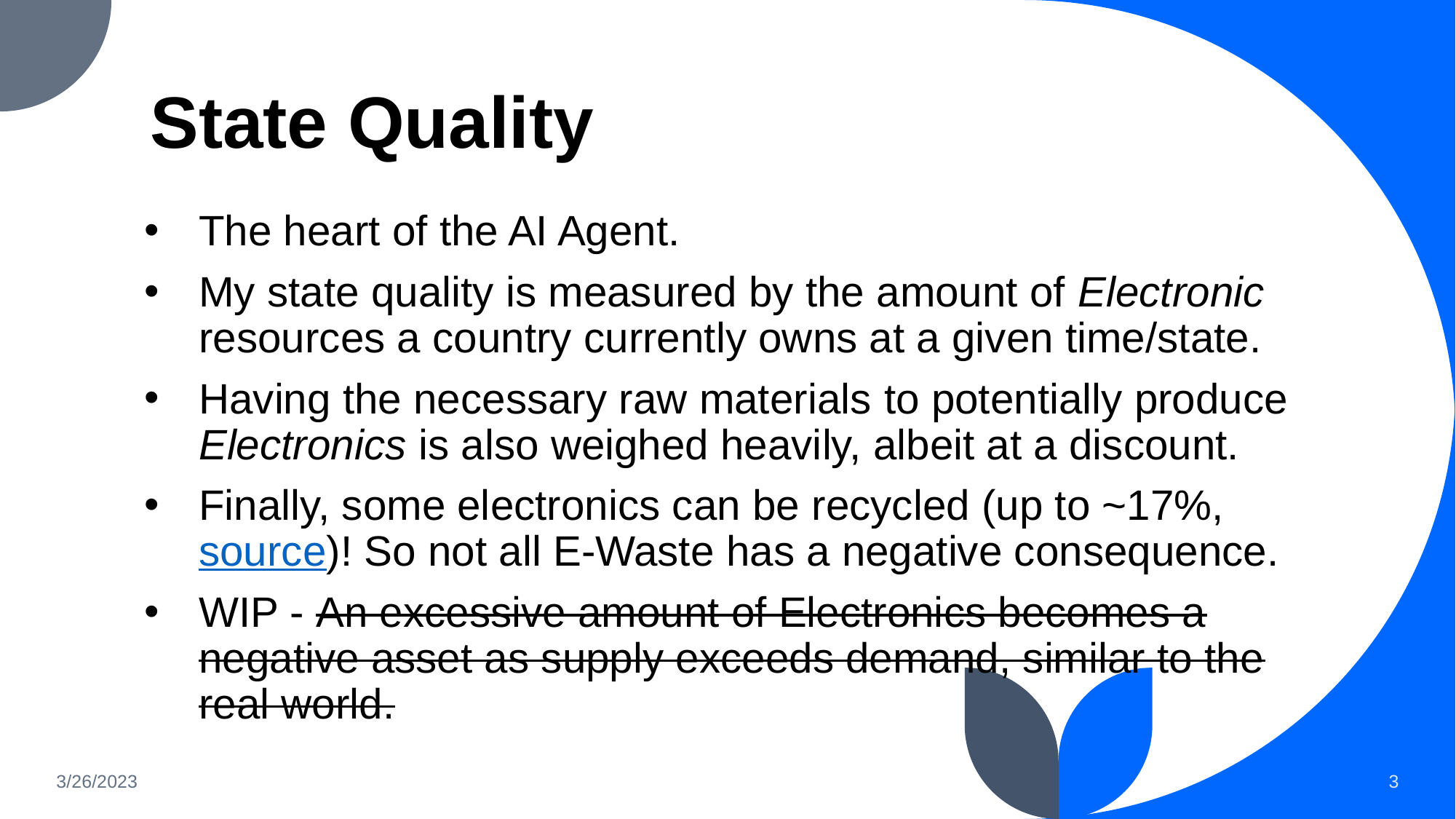

# State Quality
The heart of the AI Agent.
My state quality is measured by the amount of Electronic resources a country currently owns at a given time/state.
Having the necessary raw materials to potentially produce Electronics is also weighed heavily, albeit at a discount.
Finally, some electronics can be recycled (up to ~17%, source)! So not all E-Waste has a negative consequence.
WIP - An excessive amount of Electronics becomes a negative asset as supply exceeds demand, similar to the real world.
3/26/2023
3